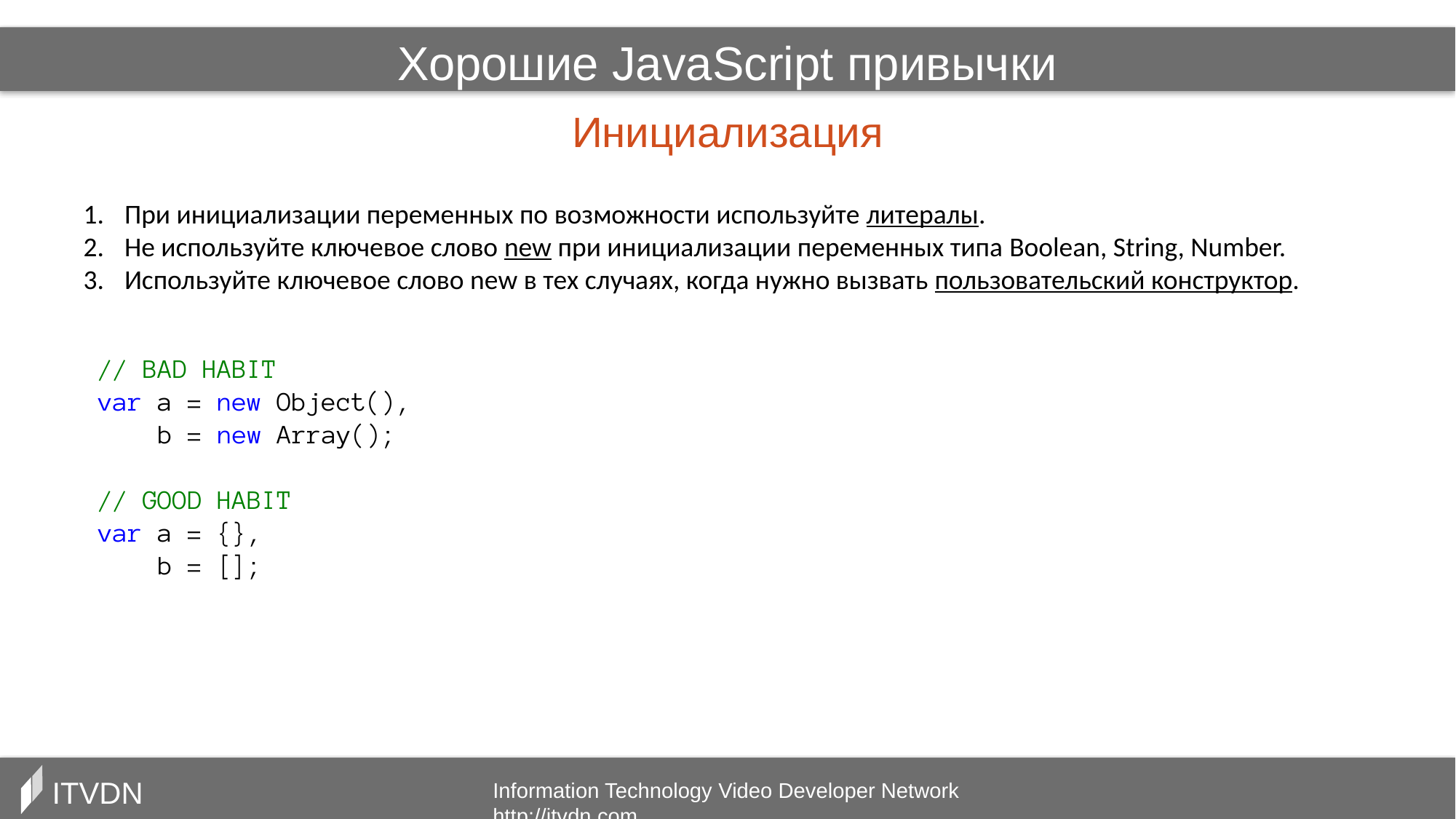

Хорошие JavaScript привычки
Инициализация
При инициализации переменных по возможности используйте литералы.
Не используйте ключевое слово new при инициализации переменных типа Boolean, String, Number.
Используйте ключевое слово new в тех случаях, когда нужно вызвать пользовательский конструктор.
 // BAD HABIT
 var a = new Object(),
     b = new Array();

 // GOOD HABIT
 var a = {},
     b = [];

ITVDN
Information Technology Video Developer Network                                                       http://itvdn.com